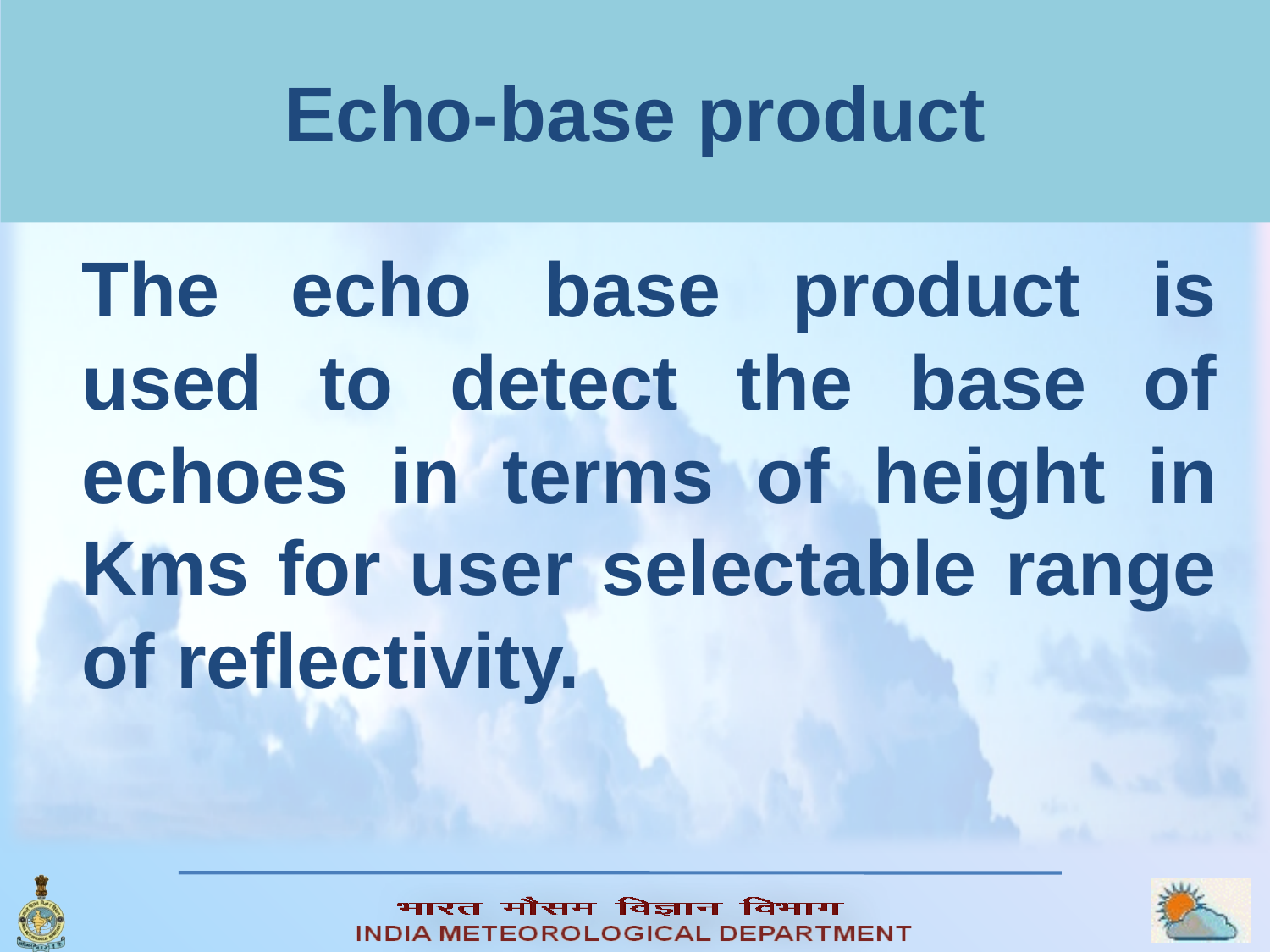

# Echo-base product
The echo base product is used to detect the base of echoes in terms of height in Kms for user selectable range of reflectivity.